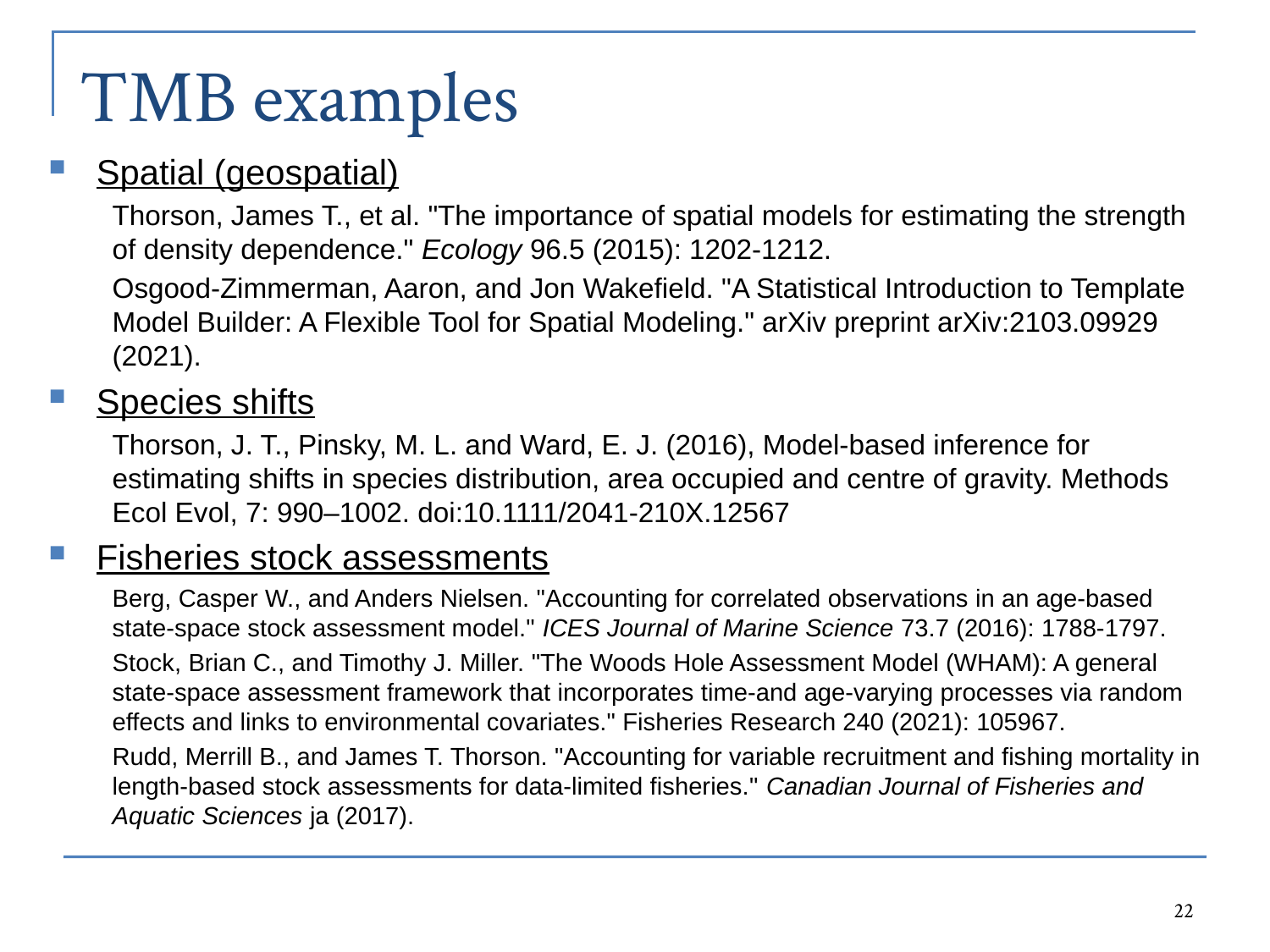

# TMB examples
Spatial (geospatial)
Thorson, James T., et al. "The importance of spatial models for estimating the strength of density dependence." Ecology 96.5 (2015): 1202-1212.
Osgood-Zimmerman, Aaron, and Jon Wakefield. "A Statistical Introduction to Template Model Builder: A Flexible Tool for Spatial Modeling." arXiv preprint arXiv:2103.09929 (2021).
Species shifts
Thorson, J. T., Pinsky, M. L. and Ward, E. J. (2016), Model-based inference for estimating shifts in species distribution, area occupied and centre of gravity. Methods Ecol Evol, 7: 990–1002. doi:10.1111/2041-210X.12567
Fisheries stock assessments
Berg, Casper W., and Anders Nielsen. "Accounting for correlated observations in an age-based state-space stock assessment model." ICES Journal of Marine Science 73.7 (2016): 1788-1797.
Stock, Brian C., and Timothy J. Miller. "The Woods Hole Assessment Model (WHAM): A general state-space assessment framework that incorporates time-and age-varying processes via random effects and links to environmental covariates." Fisheries Research 240 (2021): 105967.
Rudd, Merrill B., and James T. Thorson. "Accounting for variable recruitment and fishing mortality in length-based stock assessments for data-limited fisheries." Canadian Journal of Fisheries and Aquatic Sciences ja (2017).
22